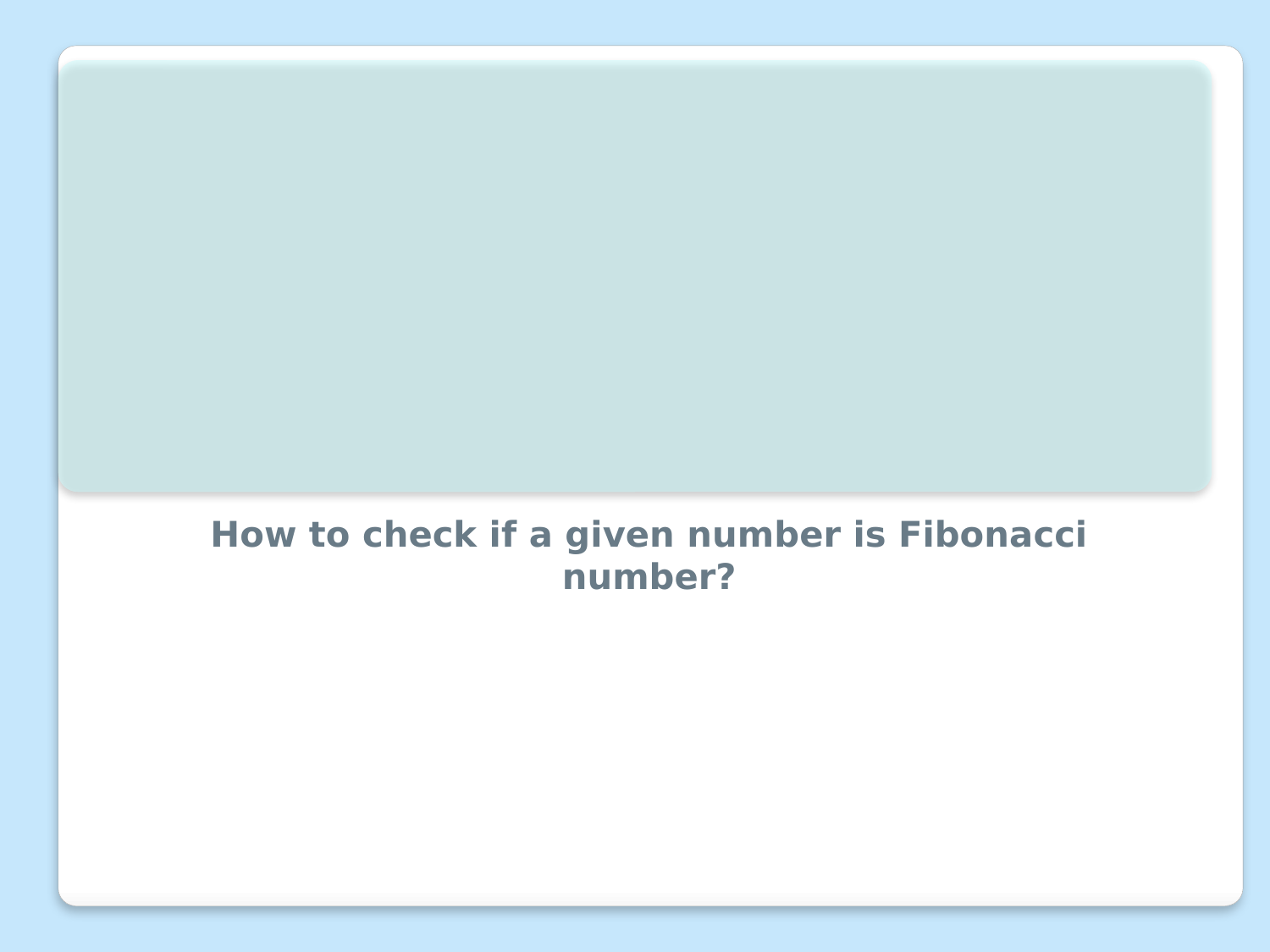

How to check if a given number is Fibonacci number?